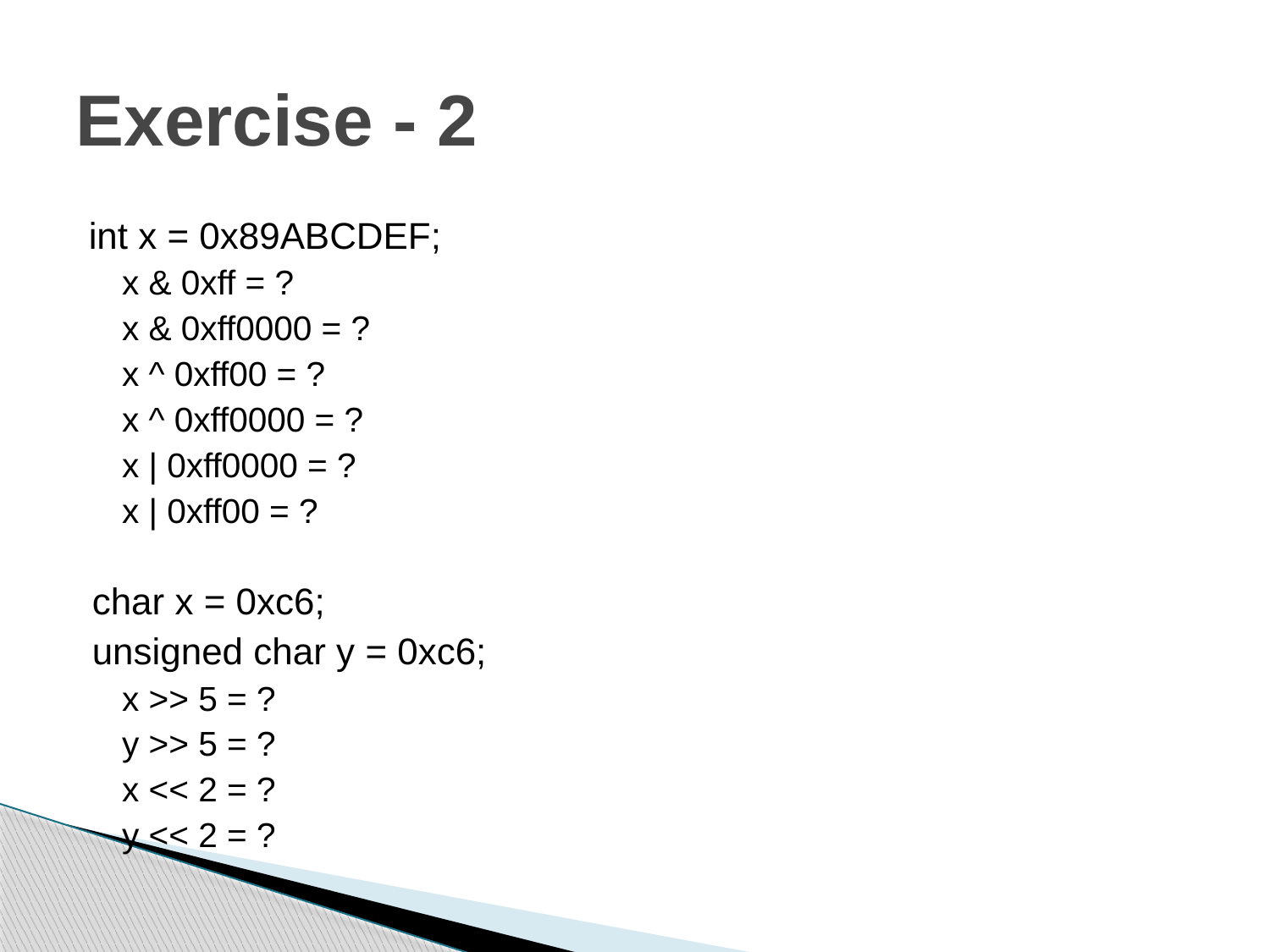

# Exercise - 2
int x = 0x89ABCDEF;
x & 0xff = ?
x & 0xff0000 = ?
x ^ 0xff00 = ?
x ^ 0xff0000 = ?
x | 0xff0000 = ?
x | 0xff00 = ?

char x = 0xc6;
unsigned char y = 0xc6;
x >> 5 = ?
y >> 5 = ?
x << 2 = ?
y << 2 = ?